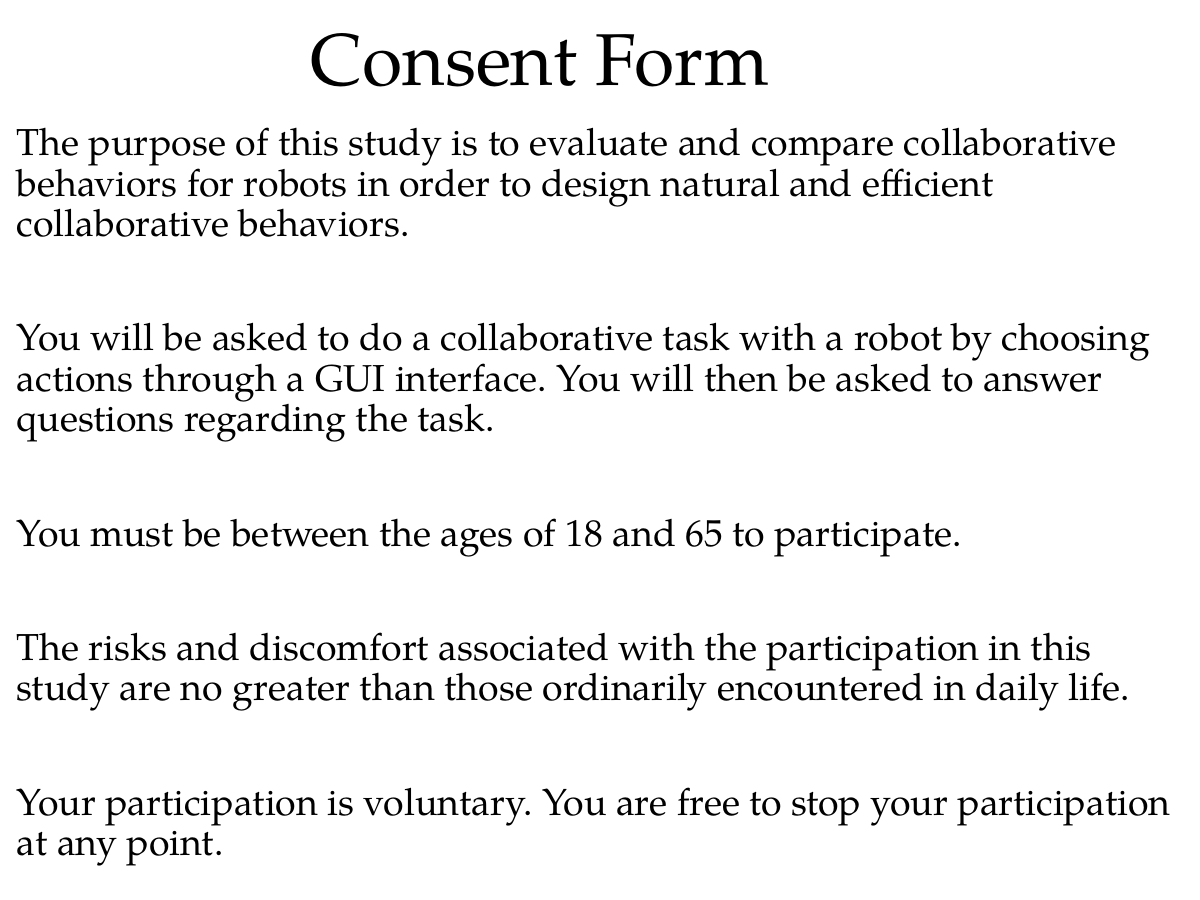

Consent Form
The purpose of this study is to evaluate and compare collaborative behaviors for robots in order to design natural and efficient collaborative behaviors.

You will be asked to do a collaborative task with a robot by choosing actions through a GUI interface. You will then be asked to answer questions regarding the task.

You must be between the ages of 18 and 65 to participate.

The risks and discomfort associated with the participation in this study are no greater than those ordinarily encountered in daily life.

Your participation is voluntary. You are free to stop your participation at any point.